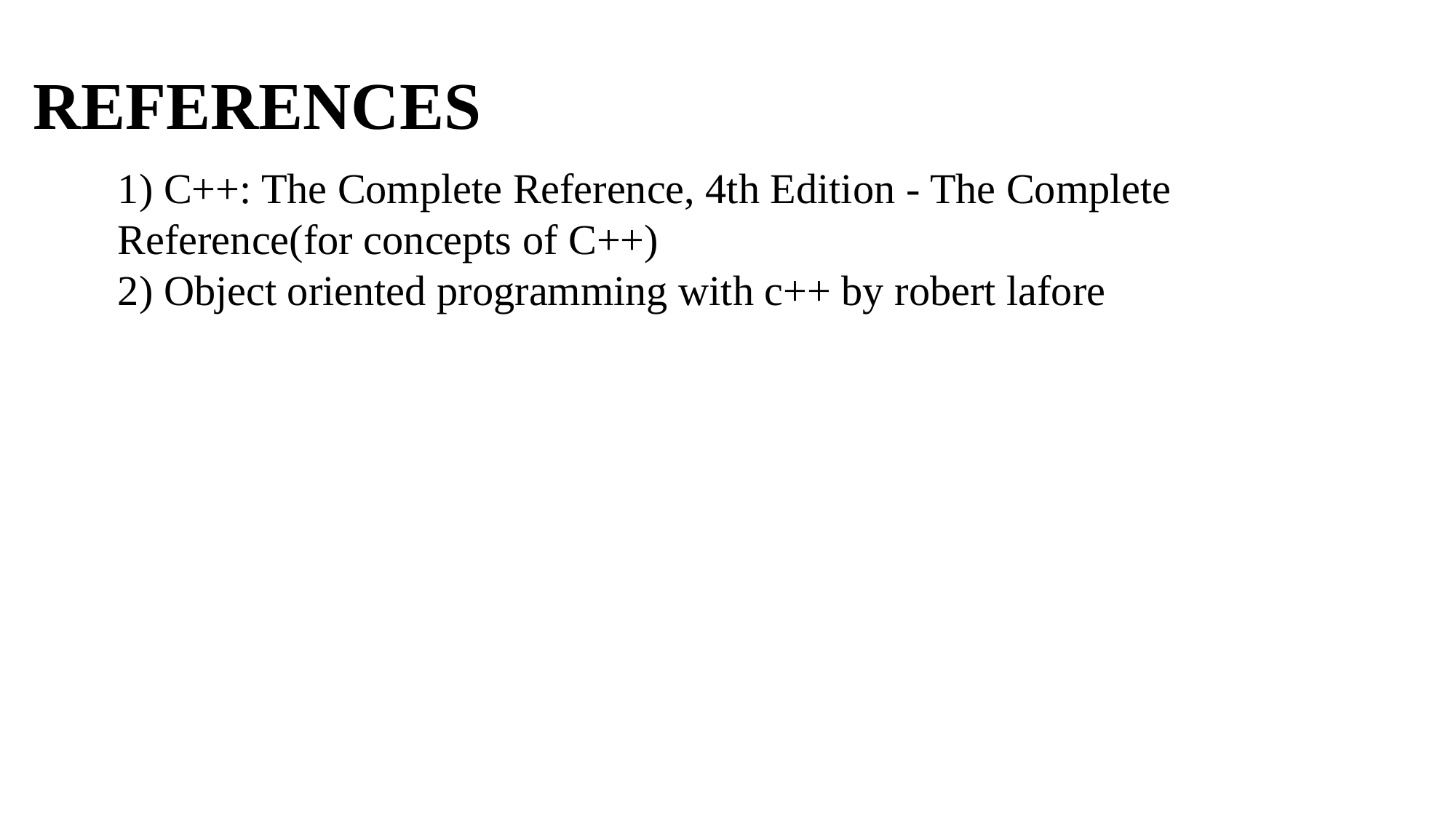

# REFERENCES
1) C++: The Complete Reference, 4th Edition - The Complete Reference(for concepts of C++)
2) Object oriented programming with c++ by robert lafore